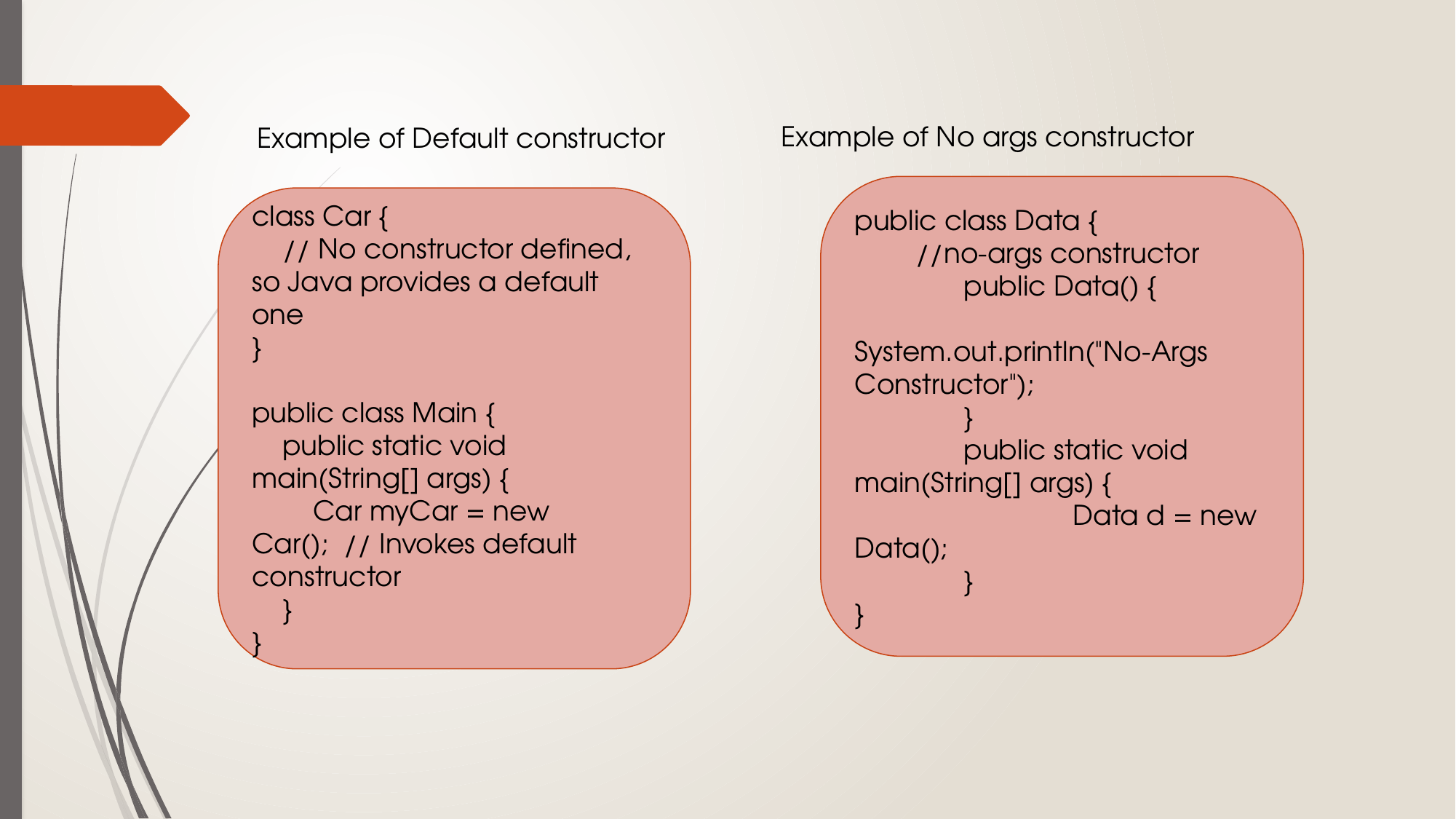

Example of No args constructor
Example of Default constructor
public class Data {
        //no-args constructor
	public Data() {
		System.out.println("No-Args Constructor");
	}
	public static void main(String[] args) {
		Data d = new Data();
	}
}
class Car {
    // No constructor defined, so Java provides a default one
}

public class Main {
    public static void main(String[] args) {
        Car myCar = new Car();  // Invokes default constructor
    }
}